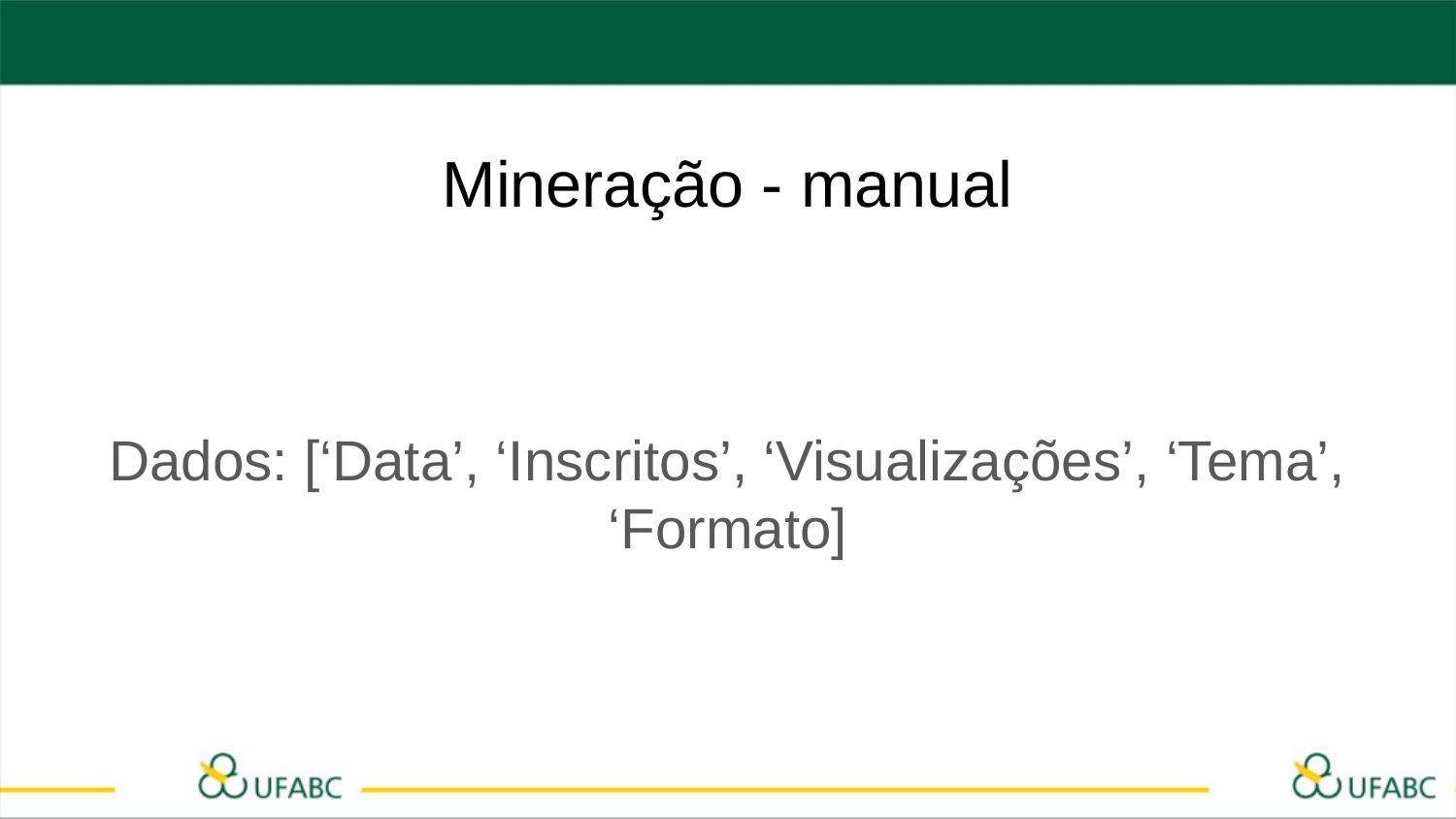

# Mineração - manual
Dados: [‘Data’, ‘Inscritos’, ‘Visualizações’, ‘Tema’, ‘Formato]